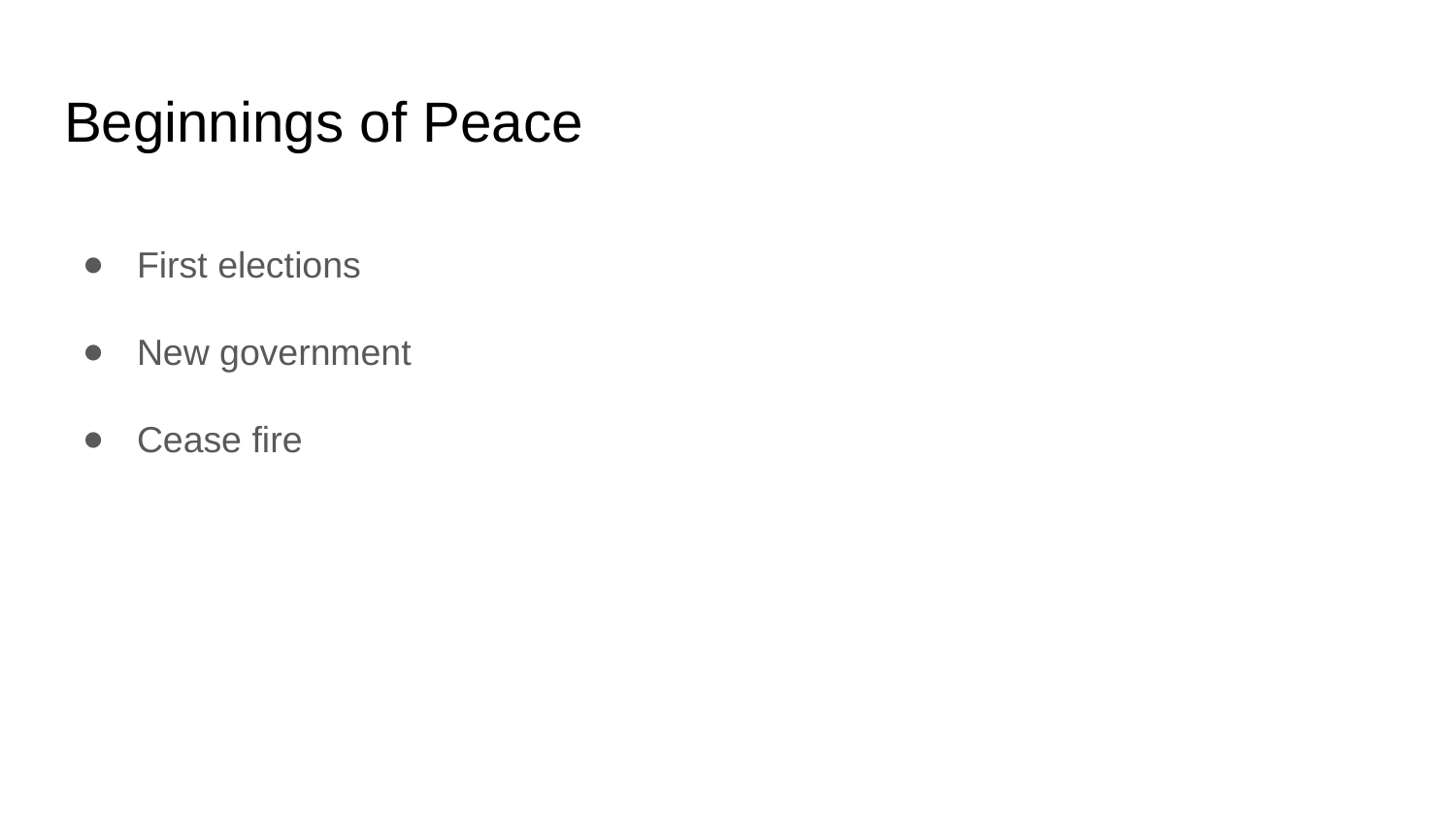

# Beginnings of Peace
First elections
New government
Cease fire